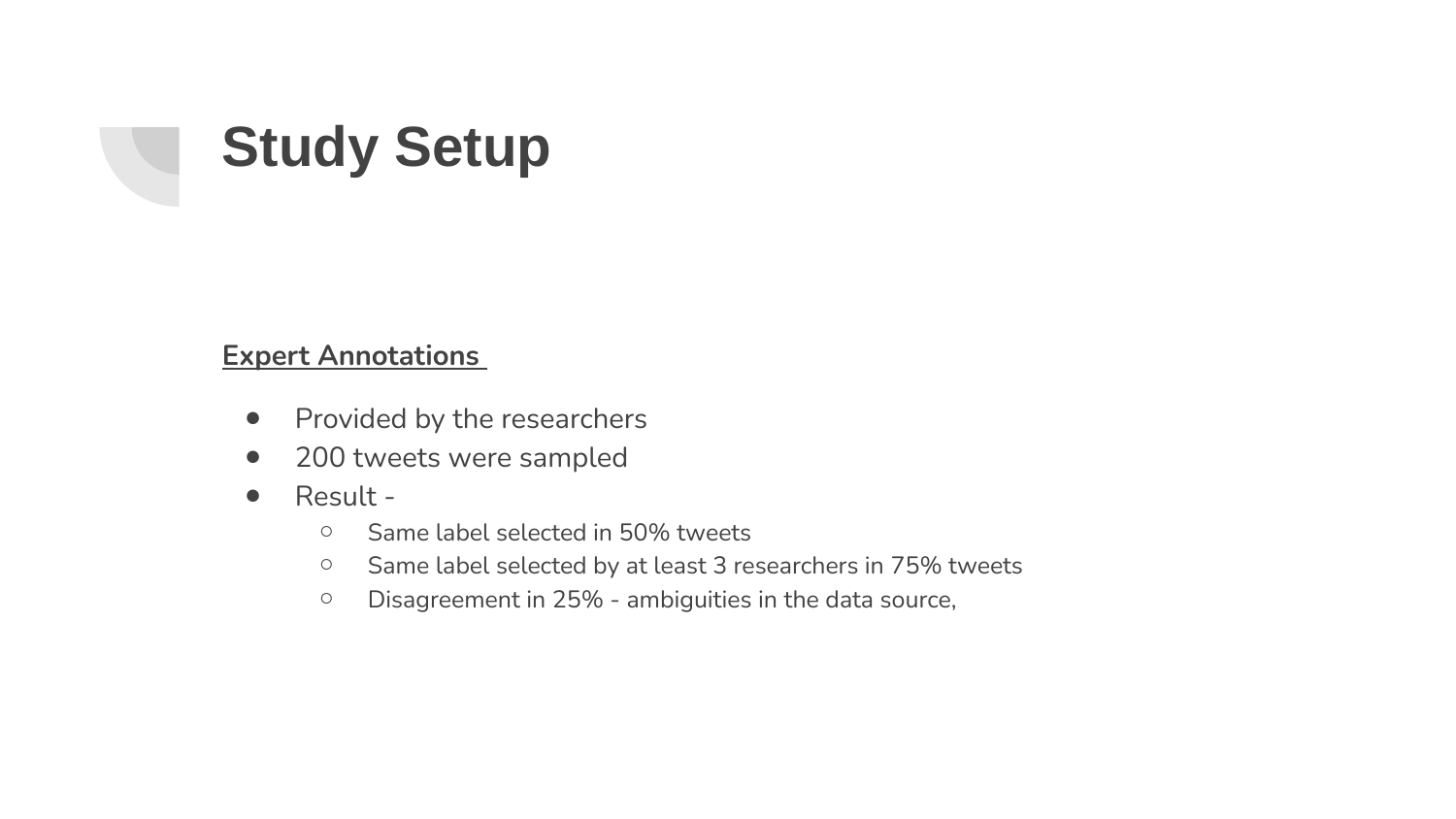

# Study Setup
Expert Annotations
Provided by the researchers
200 tweets were sampled
Result -
Same label selected in 50% tweets
Same label selected by at least 3 researchers in 75% tweets
Disagreement in 25% - ambiguities in the data source,